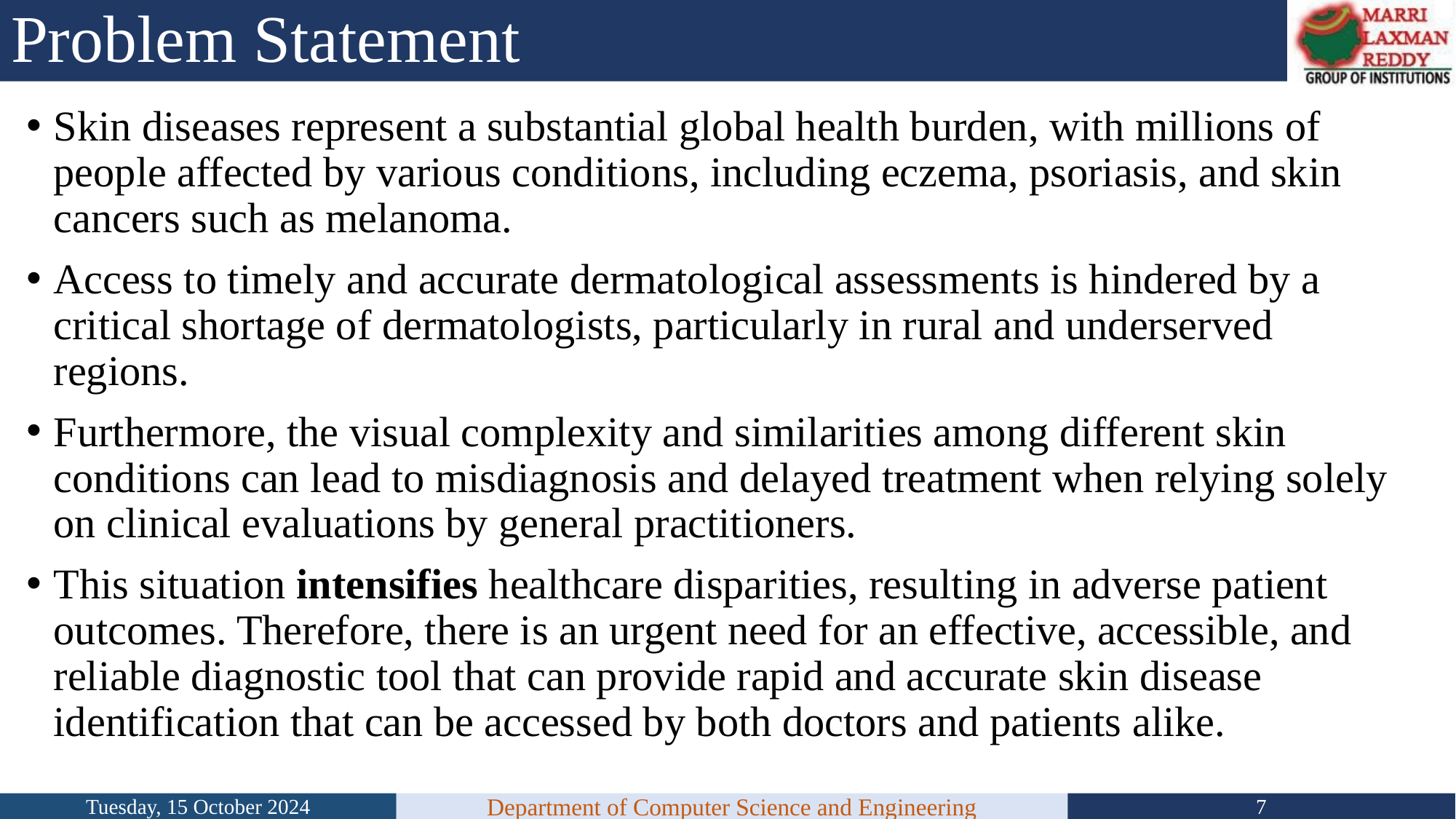

# Problem Statement
Skin diseases represent a substantial global health burden, with millions of people affected by various conditions, including eczema, psoriasis, and skin cancers such as melanoma.
Access to timely and accurate dermatological assessments is hindered by a critical shortage of dermatologists, particularly in rural and underserved regions.
Furthermore, the visual complexity and similarities among different skin conditions can lead to misdiagnosis and delayed treatment when relying solely on clinical evaluations by general practitioners.
This situation intensifies healthcare disparities, resulting in adverse patient outcomes. Therefore, there is an urgent need for an effective, accessible, and reliable diagnostic tool that can provide rapid and accurate skin disease identification that can be accessed by both doctors and patients alike.